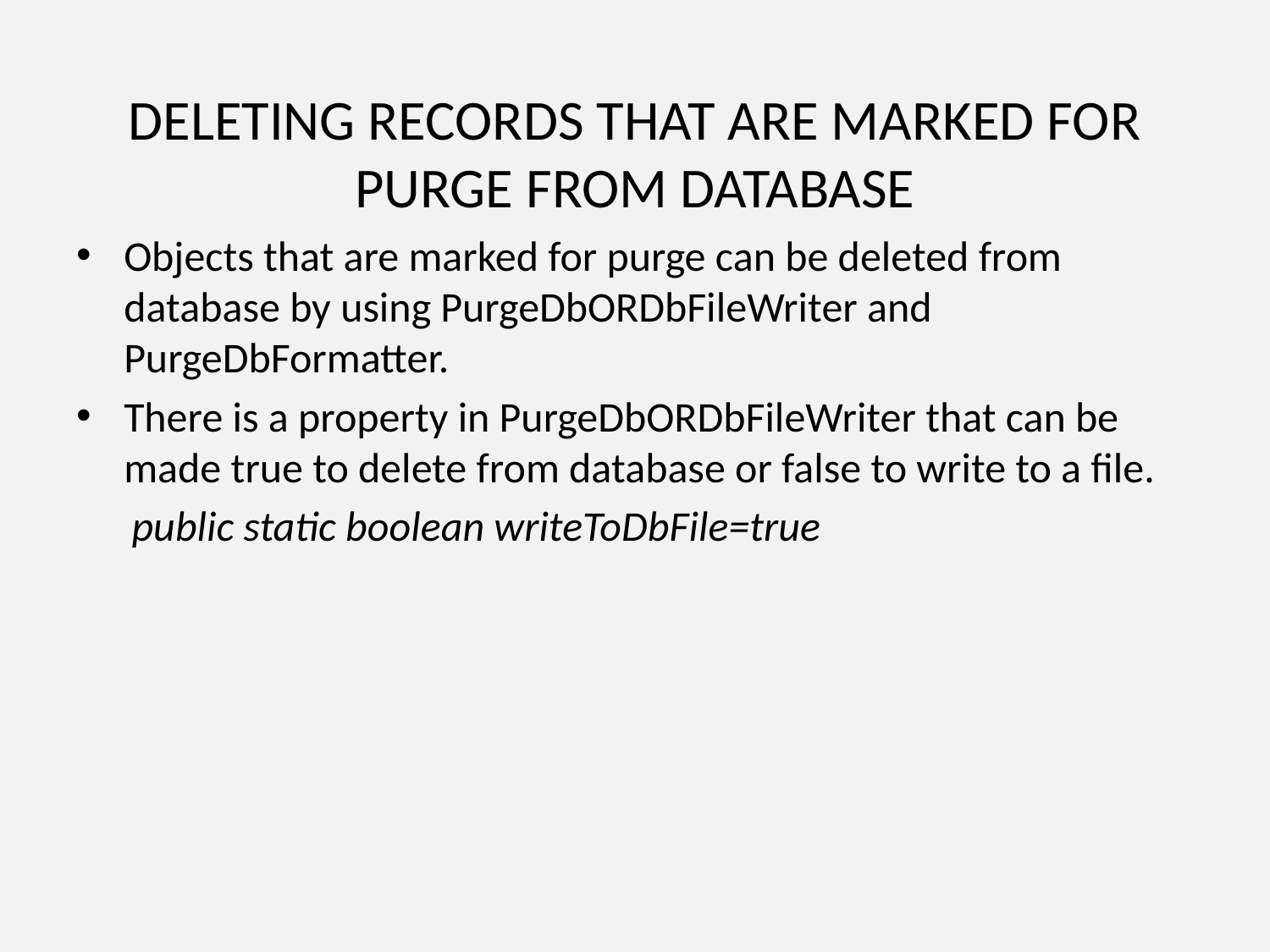

# DELETING RECORDS THAT ARE MARKED FOR PURGE FROM DATABASE
Objects that are marked for purge can be deleted from database by using PurgeDbORDbFileWriter and PurgeDbFormatter.
There is a property in PurgeDbORDbFileWriter that can be made true to delete from database or false to write to a file.
public static boolean writeToDbFile=true